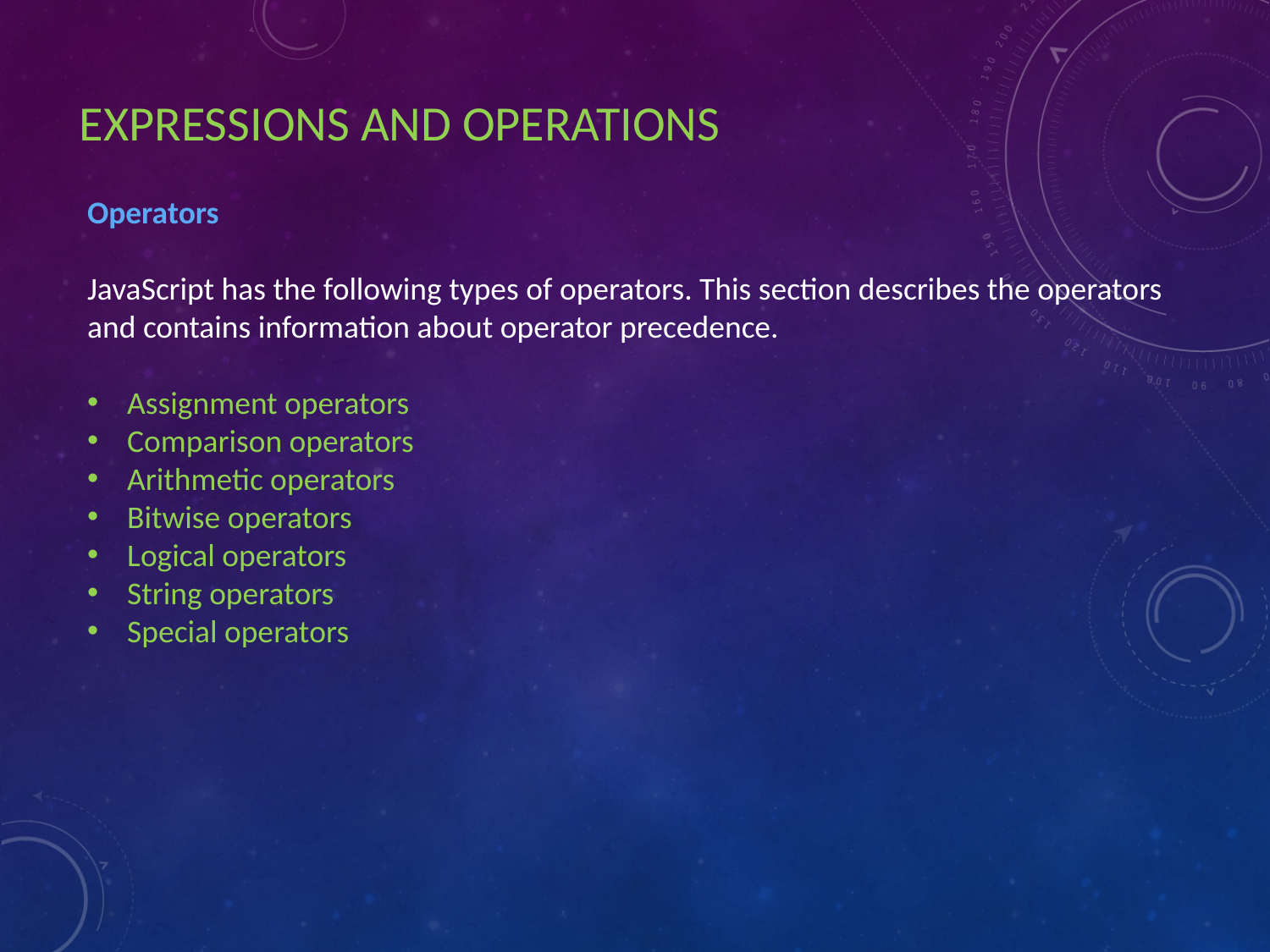

# Expressions and Operations
Operators

JavaScript has the following types of operators. This section describes the operators and contains information about operator precedence.

Assignment operators
Comparison operators
Arithmetic operators
Bitwise operators
Logical operators
String operators
Special operators